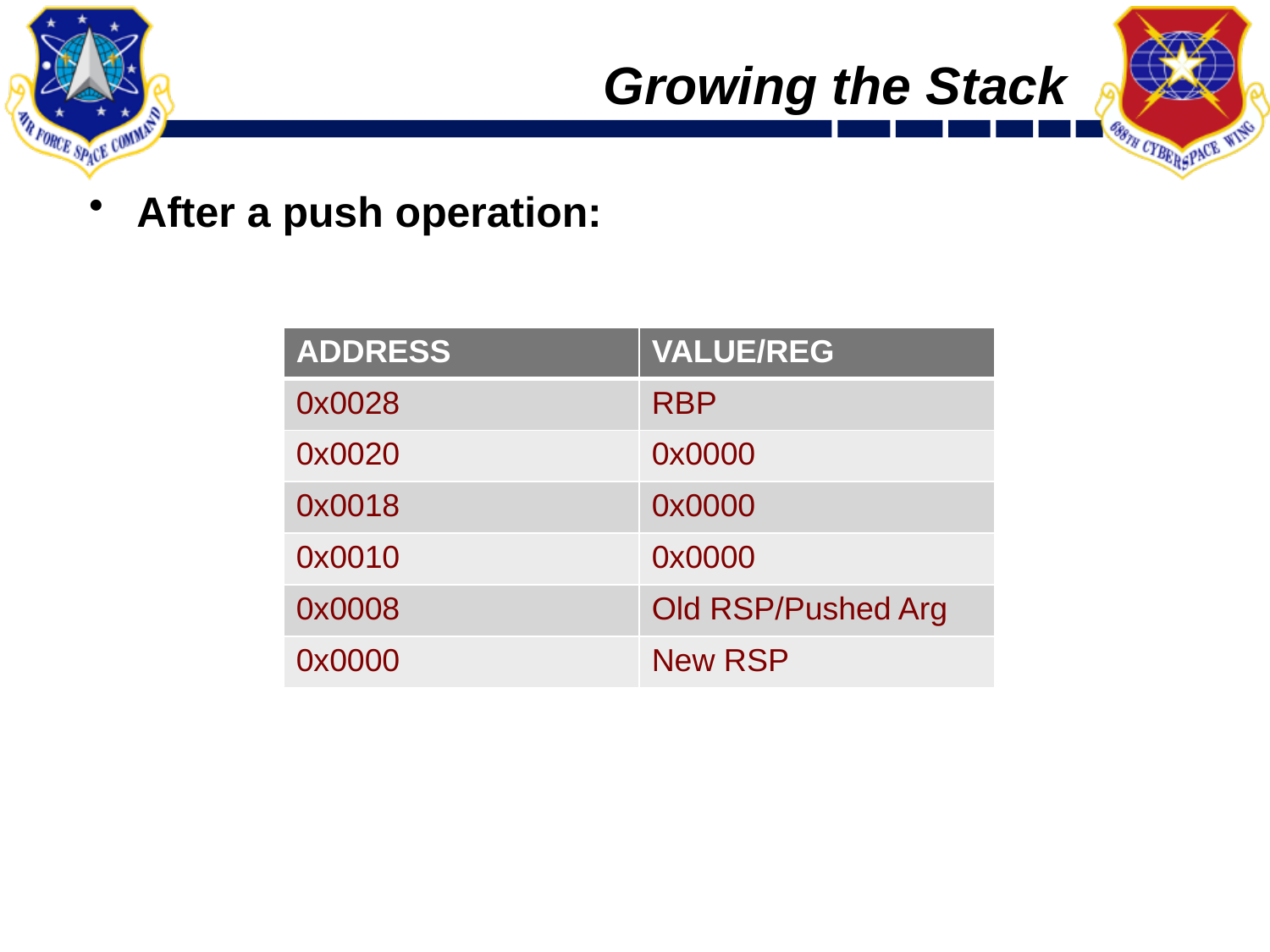

# Growing the Stack
After a push operation:

| ADDRESS | VALUE/REG |
| --- | --- |
| 0x0028 | RBP |
| 0x0020 | 0x0000 |
| 0x0018 | 0x0000 |
| 0x0010 | 0x0000 |
| 0x0008 | Old RSP/Pushed Arg |
| 0x0000 | New RSP |